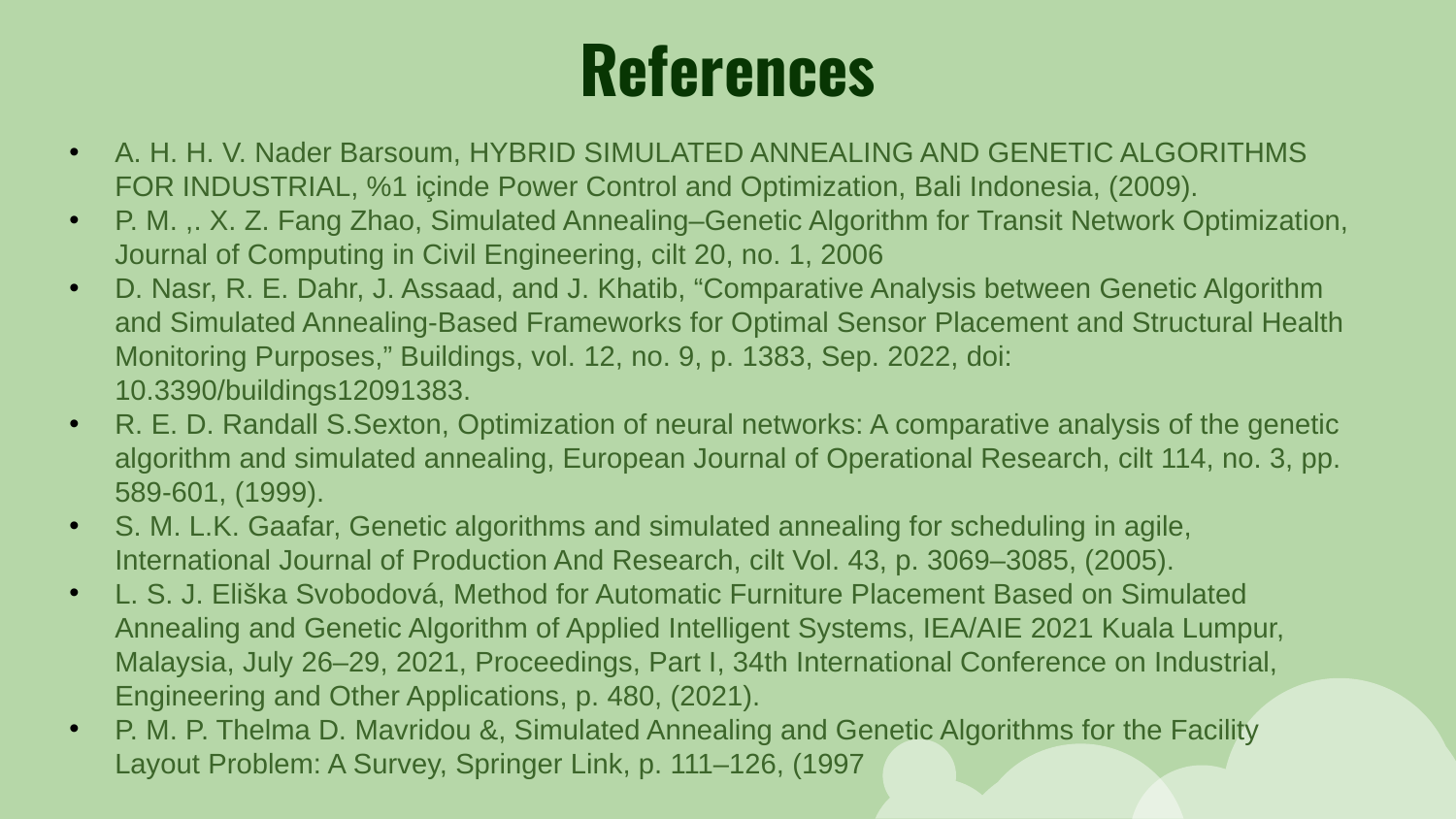

# References
A. H. H. V. Nader Barsoum, HYBRID SIMULATED ANNEALING AND GENETIC ALGORITHMS FOR INDUSTRIAL, %1 içinde Power Control and Optimization, Bali Indonesia, (2009).
P. M. ,. X. Z. Fang Zhao, Simulated Annealing–Genetic Algorithm for Transit Network Optimization, Journal of Computing in Civil Engineering, cilt 20, no. 1, 2006
D. Nasr, R. E. Dahr, J. Assaad, and J. Khatib, “Comparative Analysis between Genetic Algorithm and Simulated Annealing-Based Frameworks for Optimal Sensor Placement and Structural Health Monitoring Purposes,” Buildings, vol. 12, no. 9, p. 1383, Sep. 2022, doi: 10.3390/buildings12091383.
R. E. D. Randall S.Sexton, Optimization of neural networks: A comparative analysis of the genetic algorithm and simulated annealing, European Journal of Operational Research, cilt 114, no. 3, pp. 589-601, (1999).
S. M. L.K. Gaafar, Genetic algorithms and simulated annealing for scheduling in agile, International Journal of Production And Research, cilt Vol. 43, p. 3069–3085, (2005).
L. S. J. Eliška Svobodová, Method for Automatic Furniture Placement Based on Simulated Annealing and Genetic Algorithm of Applied Intelligent Systems, IEA/AIE 2021 Kuala Lumpur, Malaysia, July 26–29, 2021, Proceedings, Part I, 34th International Conference on Industrial, Engineering and Other Applications, p. 480, (2021).
P. M. P. Thelma D. Mavridou &, Simulated Annealing and Genetic Algorithms for the Facility Layout Problem: A Survey, Springer Link, p. 111–126, (1997